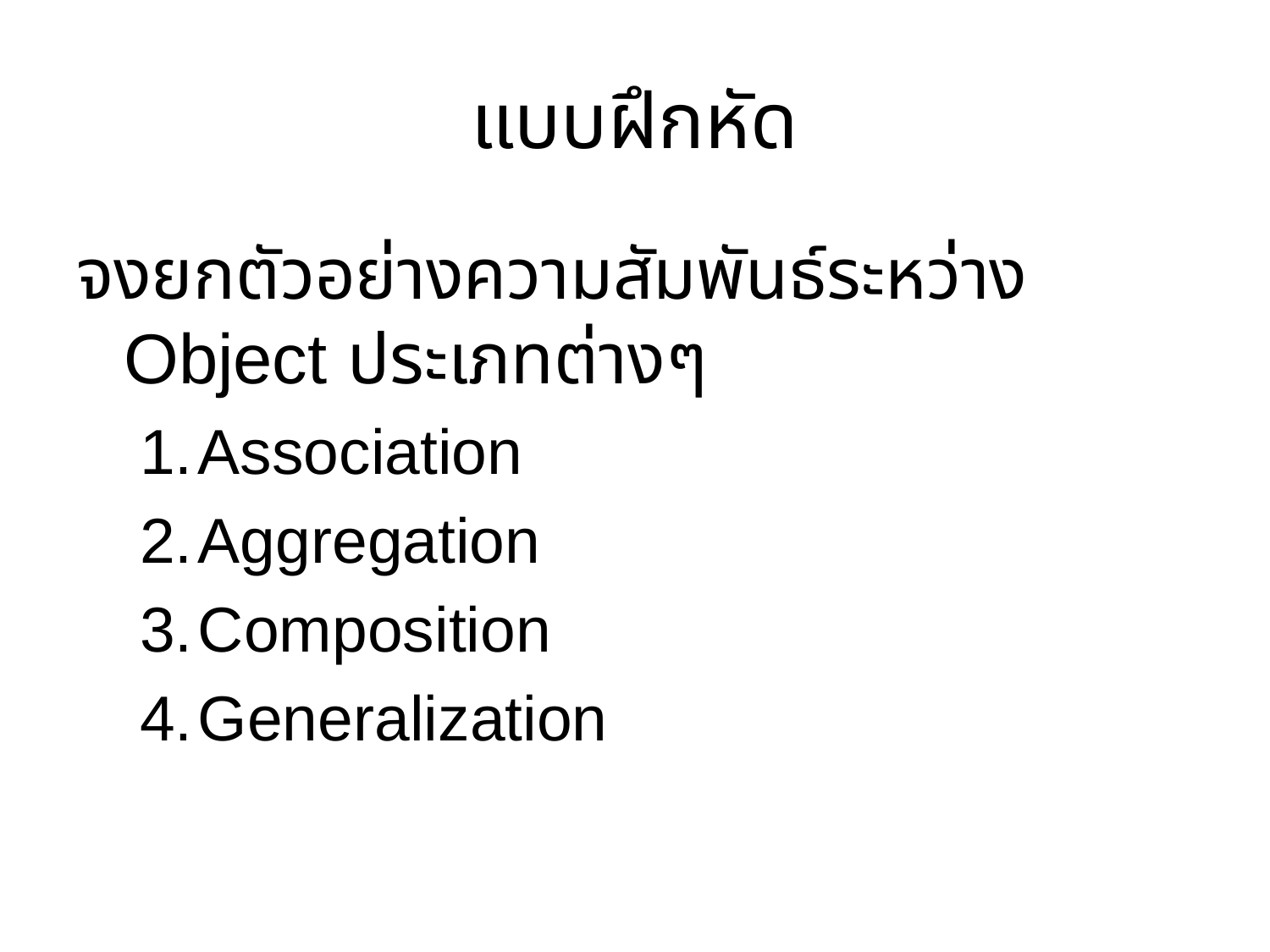

# แบบฝึกหัด
จงยกตัวอย่างความสัมพันธ์ระหว่าง Object ประเภทต่างๆ
Association
Aggregation
Composition
Generalization